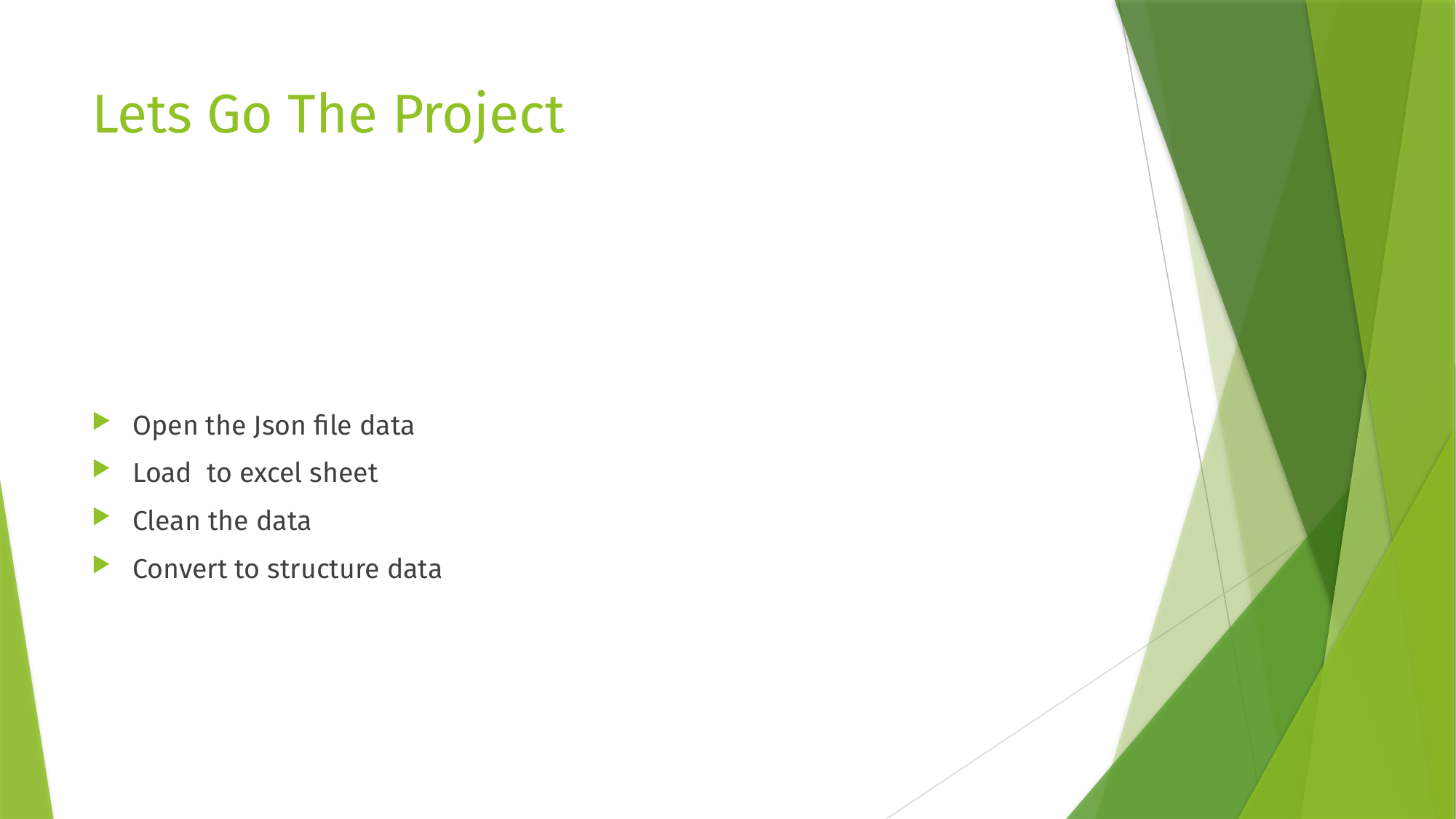

# Lets Go The Project

Open the Json file data
Load  to excel sheet
Clean the data
Convert to structure data